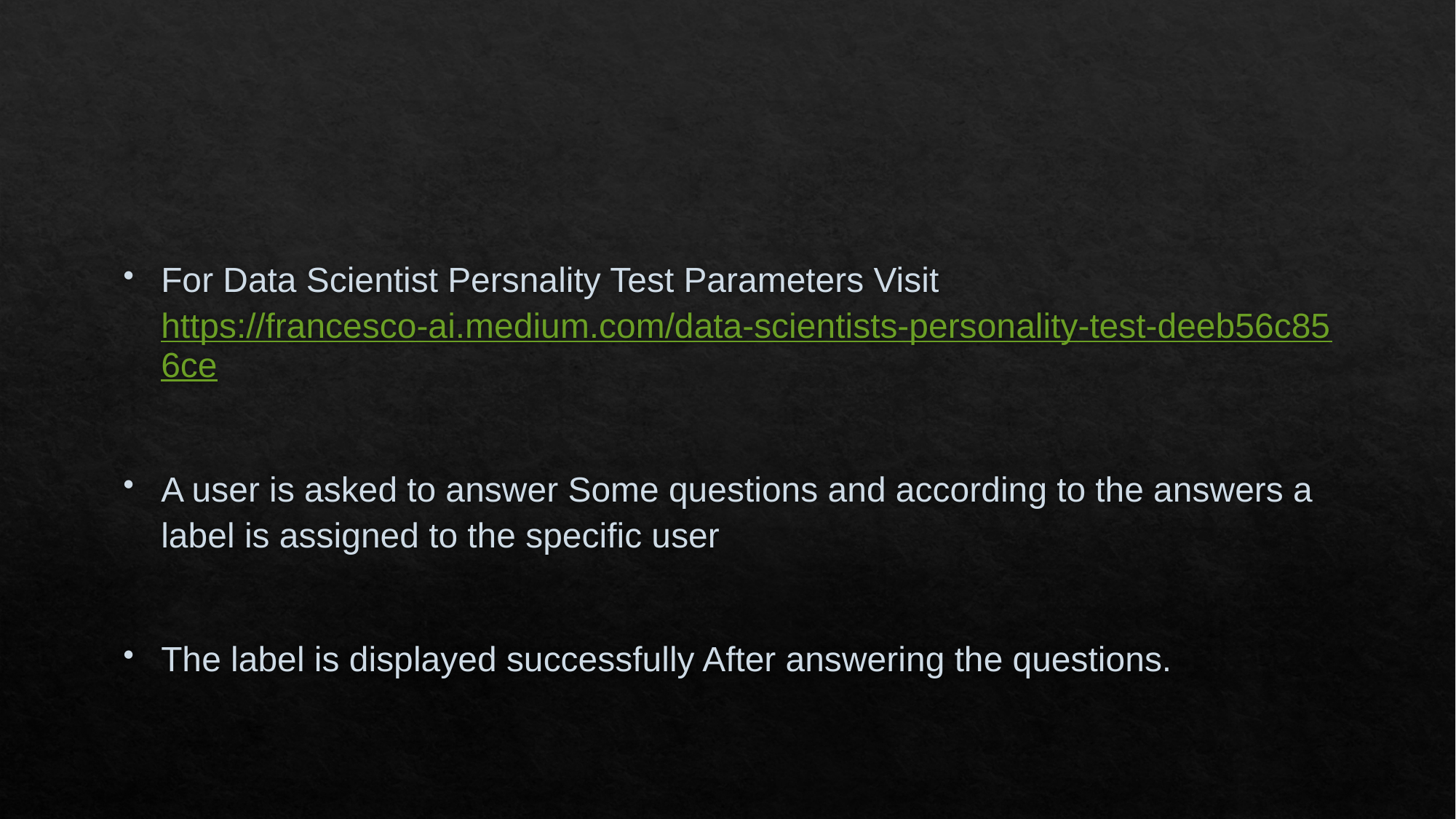

For Data Scientist Persnality Test Parameters Visit https://francesco-ai.medium.com/data-scientists-personality-test-deeb56c856ce

A user is asked to answer Some questions and according to the answers a label is assigned to the specific user

The label is displayed successfully After answering the questions.